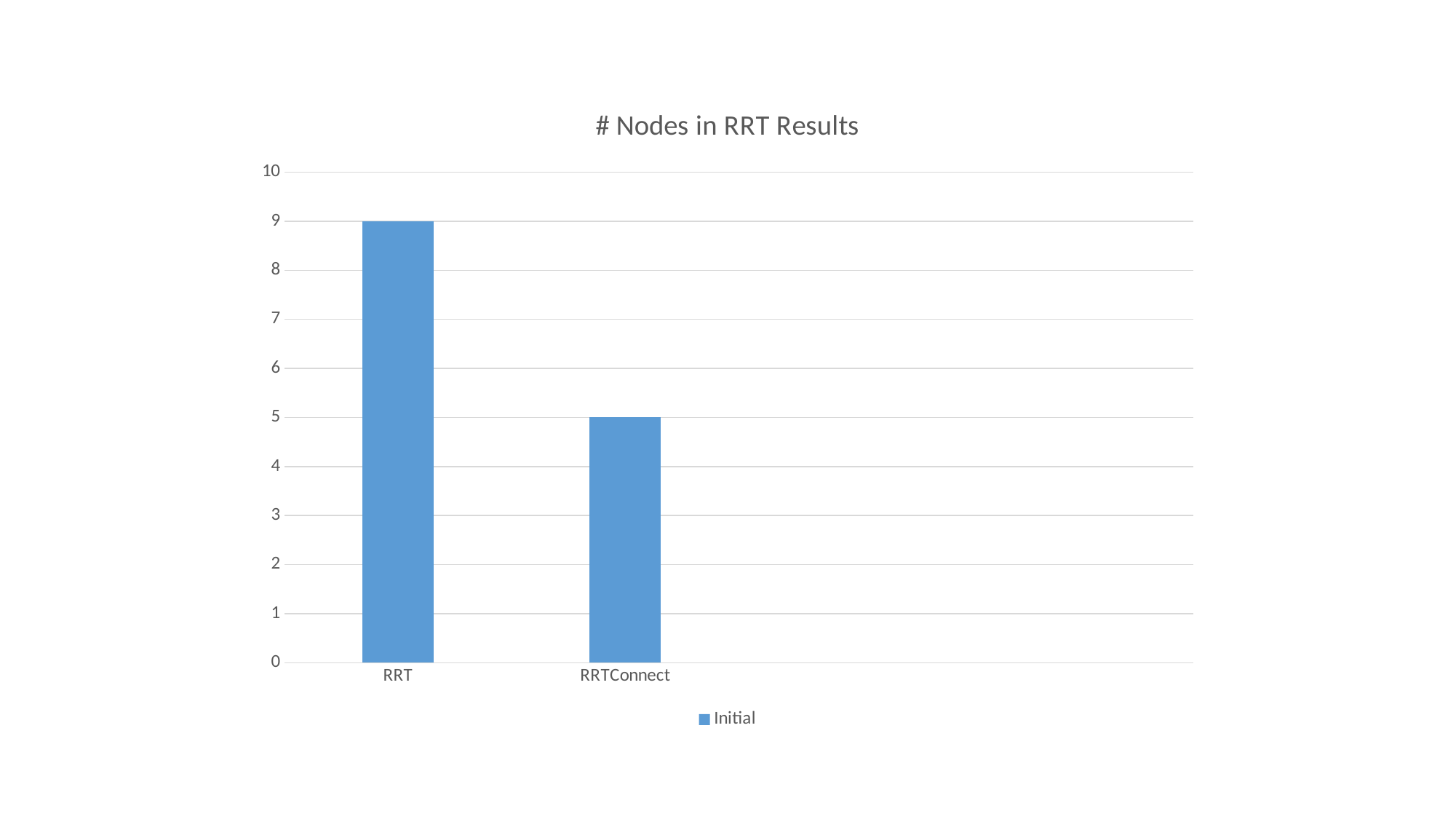

### Chart: # Nodes in RRT Results

| Category | Initial |
|---|---|
| RRT | 9.0 |
| RRTConnect | 5.0 |